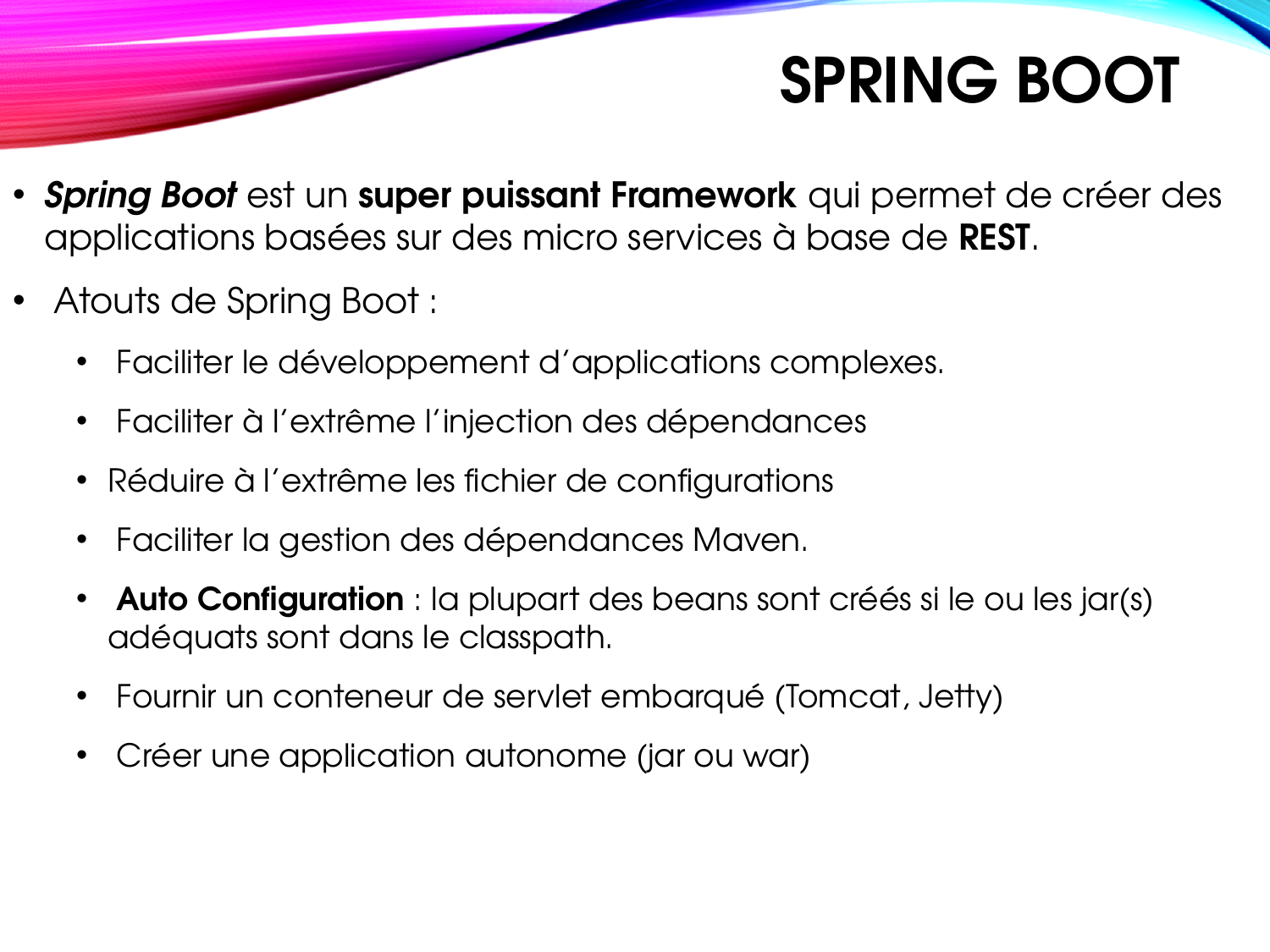

# Spring Boot
Spring Boot est un super puissant Framework qui permet de créer des applications basées sur des micro services à base de REST.
 Atouts de Spring Boot :
 Faciliter le développement d’applications complexes.
 Faciliter à l’extrême l’injection des dépendances
Réduire à l’extrême les fichier de configurations
 Faciliter la gestion des dépendances Maven.
 Auto Configuration : la plupart des beans sont créés si le ou les jar(s) adéquats sont dans le classpath.
 Fournir un conteneur de servlet embarqué (Tomcat, Jetty)
 Créer une application autonome (jar ou war)